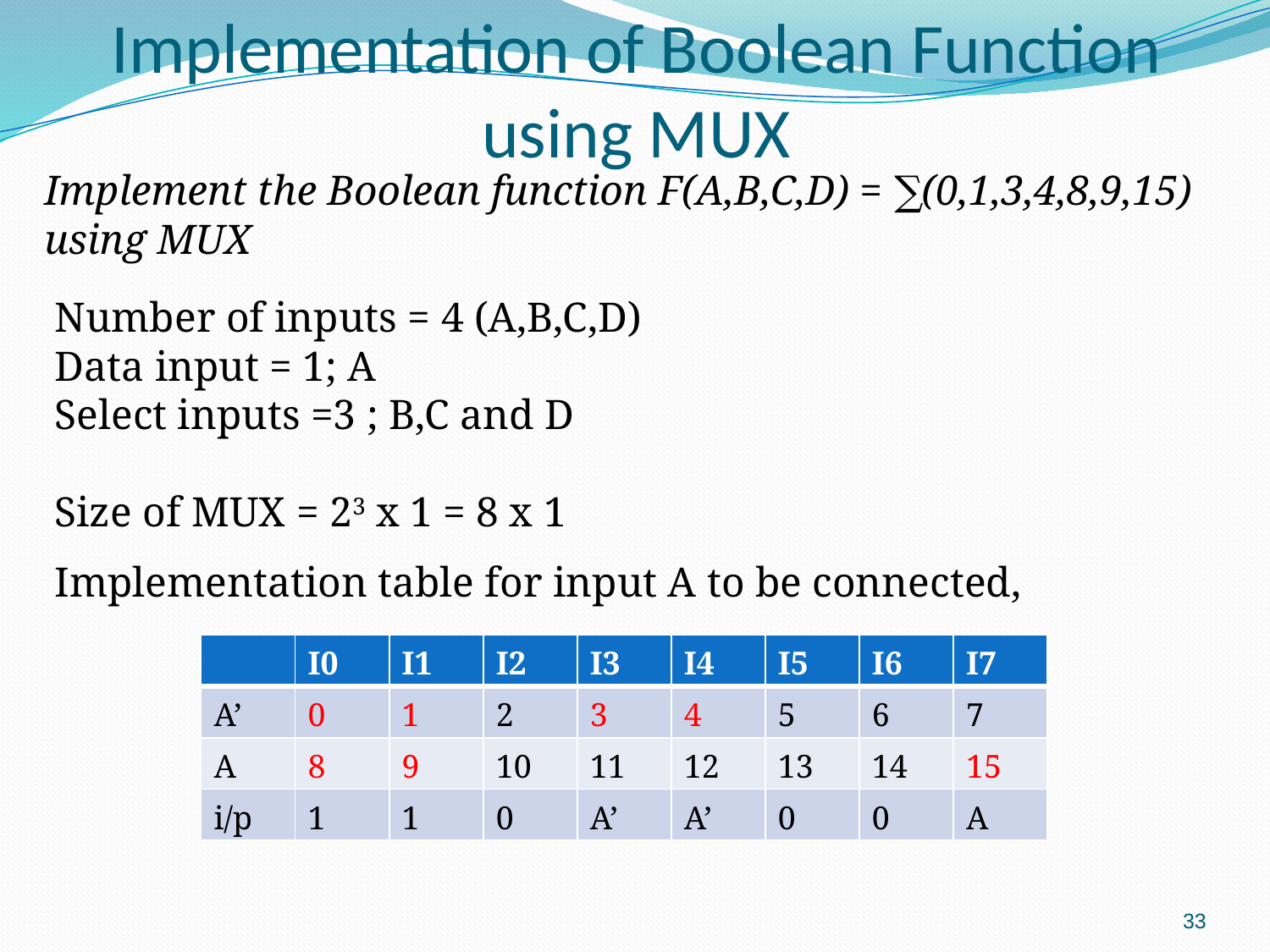

# Implementation of Boolean Function using MUX
Implement the Boolean function F(A,B,C,D) = ∑(0,1,3,4,8,9,15) using MUX
Number of inputs = 4 (A,B,C,D)
Data input = 1; A
Select inputs =3 ; B,C and D
Size of MUX = 23 x 1 = 8 x 1
Implementation table for input A to be connected,

|  | I0 | I1 | I2 | I3 | I4 | I5 | I6 | I7 |
| --- | --- | --- | --- | --- | --- | --- | --- | --- |
| A’ | 0 | 1 | 2 | 3 | 4 | 5 | 6 | 7 |
| A | 8 | 9 | 10 | 11 | 12 | 13 | 14 | 15 |
| i/p | 1 | 1 | 0 | A’ | A’ | 0 | 0 | A |
33